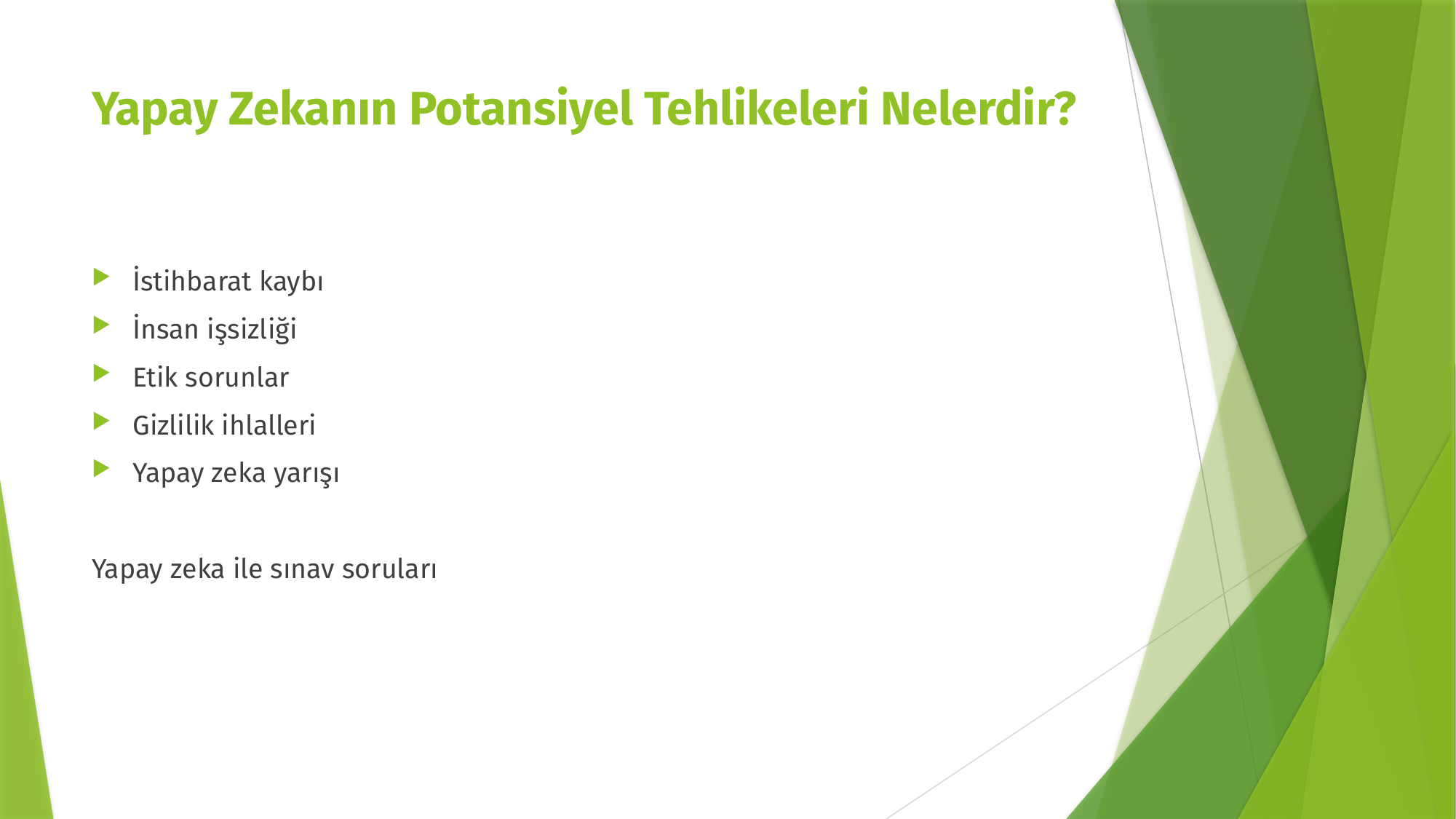

# Yapay Zekanın Potansiyel Tehlikeleri Nelerdir?
İstihbarat kaybı
İnsan işsizliği
Etik sorunlar
Gizlilik ihlalleri
Yapay zeka yarışı

Yapay zeka ile sınav soruları